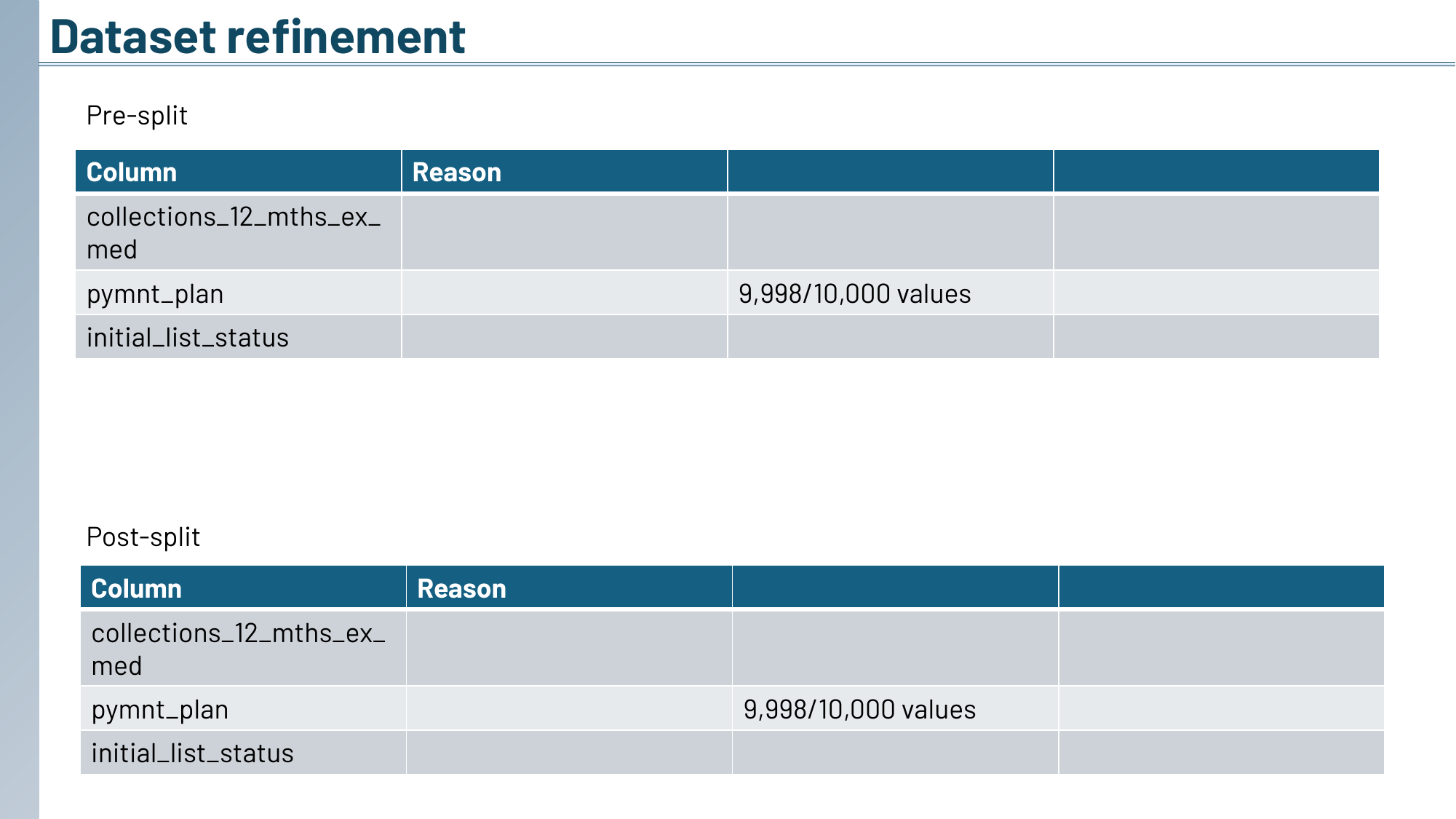

Dataset refinement
Pre-split
| Column | Reason |  |  |
| --- | --- | --- | --- |
| collections\_12\_mths\_ex\_med |  |  |  |
| pymnt\_plan |  | 9,998/10,000 values |  |
| initial\_list\_status |  |  |  |
Post-split
| Column | Reason |  |  |
| --- | --- | --- | --- |
| collections\_12\_mths\_ex\_med |  |  |  |
| pymnt\_plan |  | 9,998/10,000 values |  |
| initial\_list\_status |  |  |  |